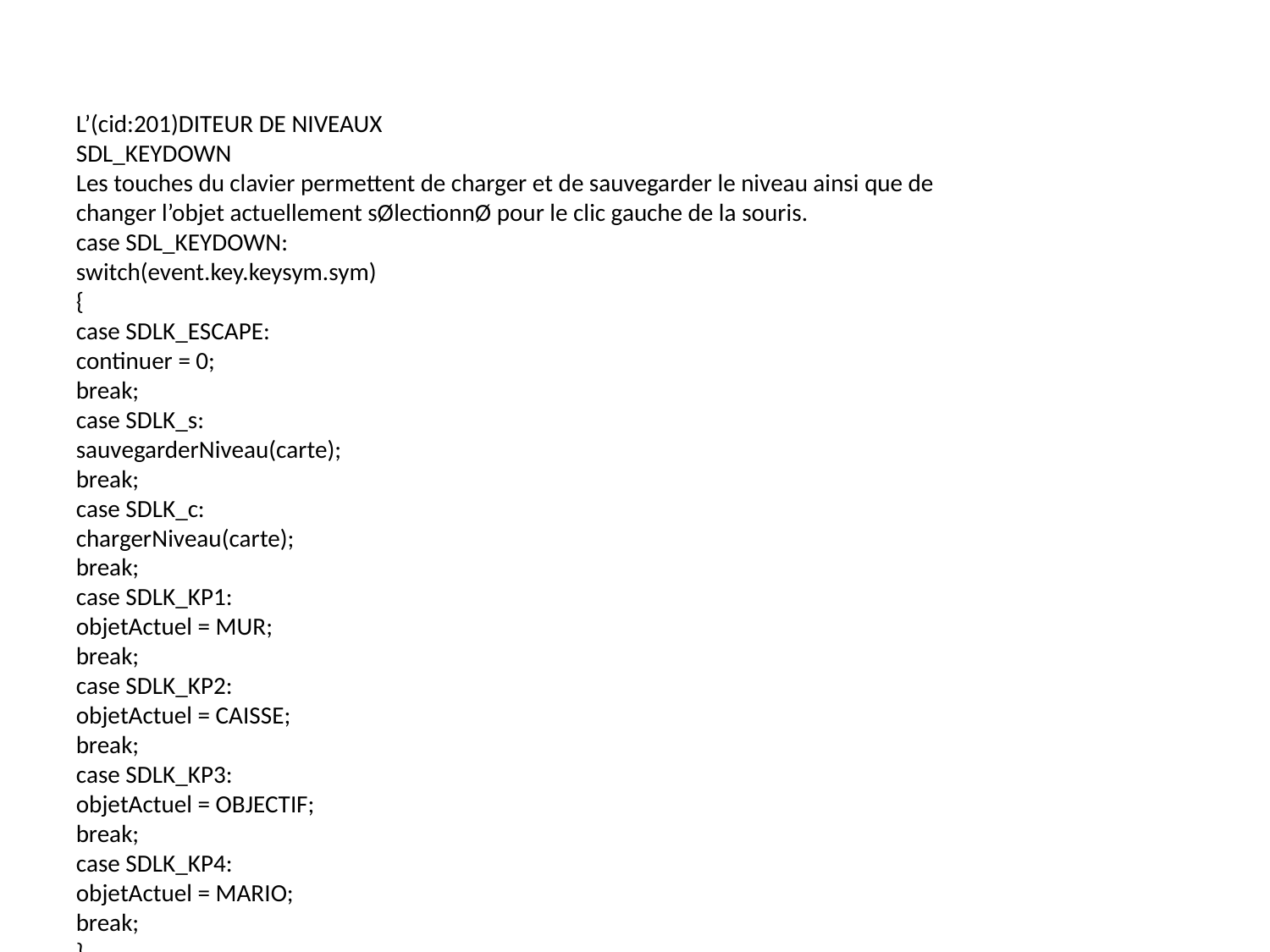

L’(cid:201)DITEUR DE NIVEAUX
SDL_KEYDOWN
Les touches du clavier permettent de charger et de sauvegarder le niveau ainsi que de
changer l’objet actuellement sØlectionnØ pour le clic gauche de la souris.
case SDL_KEYDOWN:
switch(event.key.keysym.sym)
{
case SDLK_ESCAPE:
continuer = 0;
break;
case SDLK_s:
sauvegarderNiveau(carte);
break;
case SDLK_c:
chargerNiveau(carte);
break;
case SDLK_KP1:
objetActuel = MUR;
break;
case SDLK_KP2:
objetActuel = CAISSE;
break;
case SDLK_KP3:
objetActuel = OBJECTIF;
break;
case SDLK_KP4:
objetActuel = MARIO;
break;
}
break;
Ce code est trŁs simple. On change l’objet actuel si on appuie sur une des touches
numØriques, on enregistre le niveau si on appuie sur S, ou on charge le dernier niveau
enregistrØ si on appuie sur C.
Blit time!
Voil(cid:224) : on a passØ en revue tous les ØvØnements. Maintenant, on n’a plus qu’(cid:224) blitter
chacundesØlØmentsdelacarte(cid:224)l’aided’unedoubleboucle.C’est(cid:224)peudechosesprŁs
le mŒme code que celui de la fonction de jeu. Je vous le redonne, mais pas la peine de
vous le rØexpliquer ici.
// Effacement de l’Øcran
SDL_FillRect(ecran, NULL, SDL_MapRGB(ecran->format, 255, 255, 255));
// Placement des objets (cid:224) l’Øcran
for (i = 0 ; i < NB_BLOCS_LARGEUR ; i++)
407